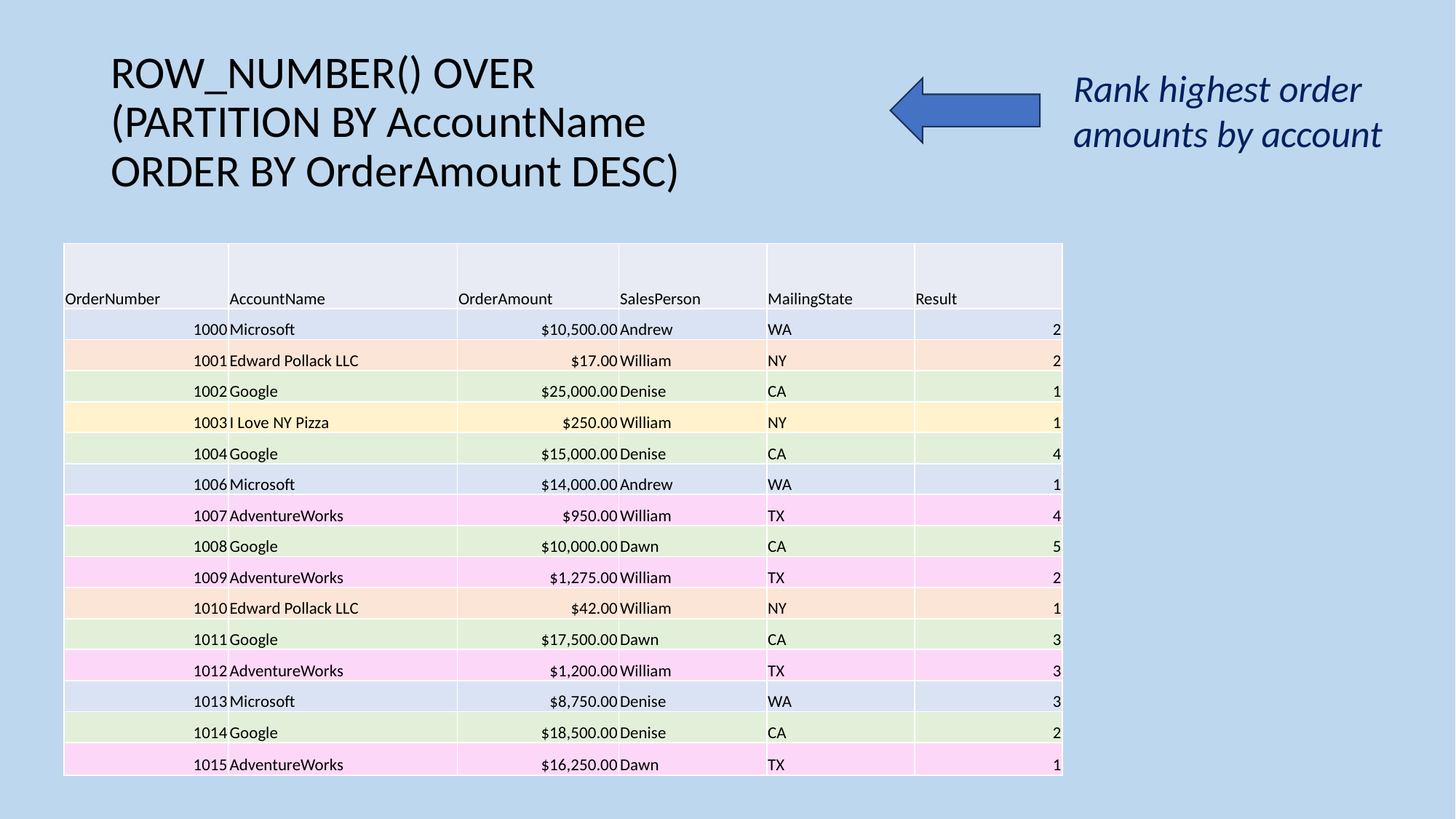

# ROW_NUMBER() OVER (PARTITION BY AccountName ORDER BY OrderAmount DESC)
Rank highest order amounts by account

| OrderNumber | AccountName | OrderAmount | SalesPerson | MailingState | Result |
| --- | --- | --- | --- | --- | --- |
| 1000 | Microsoft | $10,500.00 | Andrew | WA | 2 |
| 1001 | Edward Pollack LLC | $17.00 | William | NY | 2 |
| 1002 | Google | $25,000.00 | Denise | CA | 1 |
| 1003 | I Love NY Pizza | $250.00 | William | NY | 1 |
| 1004 | Google | $15,000.00 | Denise | CA | 4 |
| 1006 | Microsoft | $14,000.00 | Andrew | WA | 1 |
| 1007 | AdventureWorks | $950.00 | William | TX | 4 |
| 1008 | Google | $10,000.00 | Dawn | CA | 5 |
| 1009 | AdventureWorks | $1,275.00 | William | TX | 2 |
| 1010 | Edward Pollack LLC | $42.00 | William | NY | 1 |
| 1011 | Google | $17,500.00 | Dawn | CA | 3 |
| 1012 | AdventureWorks | $1,200.00 | William | TX | 3 |
| 1013 | Microsoft | $8,750.00 | Denise | WA | 3 |
| 1014 | Google | $18,500.00 | Denise | CA | 2 |
| 1015 | AdventureWorks | $16,250.00 | Dawn | TX | 1 |